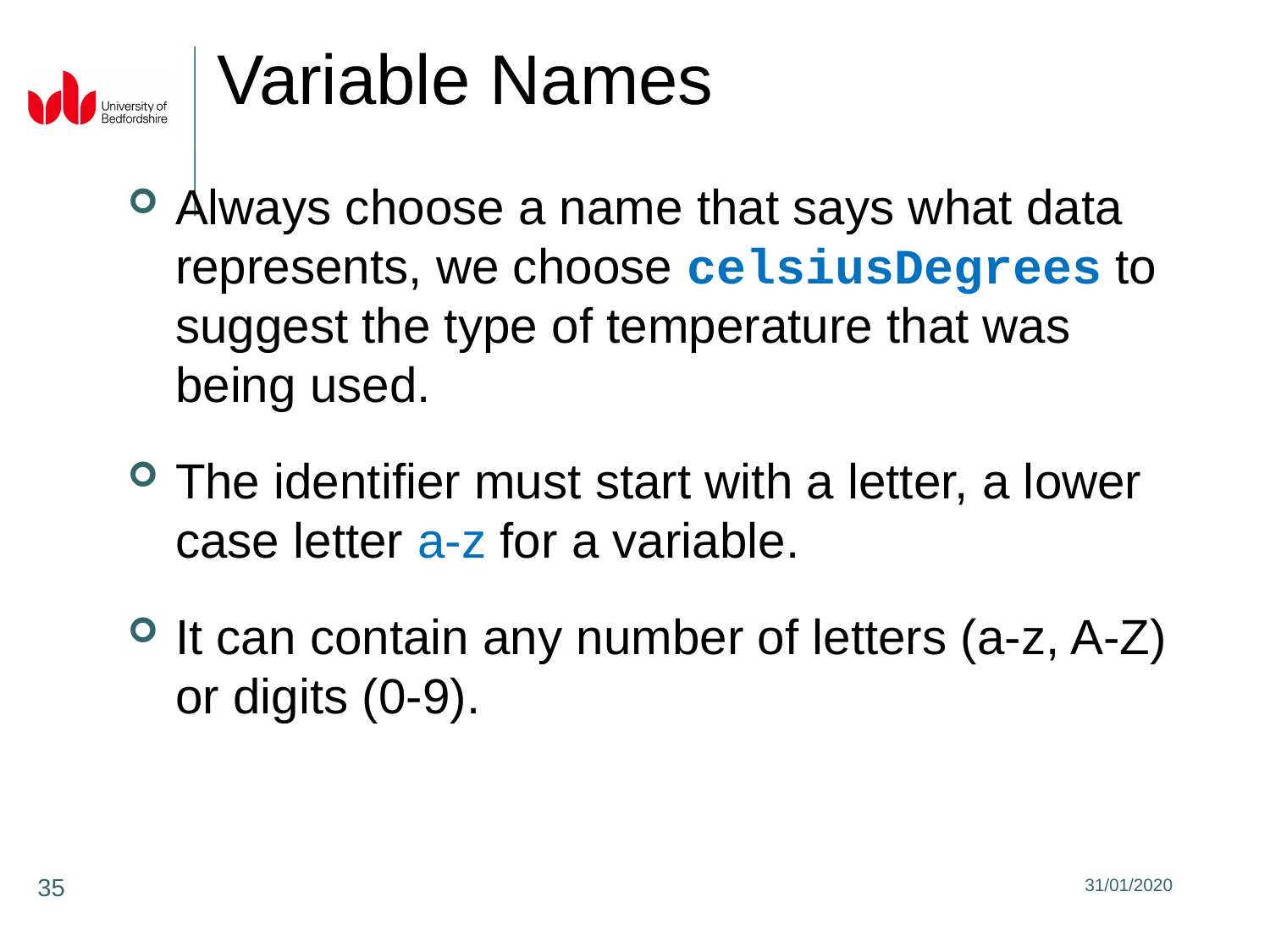

Variable Names
Always choose a name that says what data represents, we choose celsiusDegrees to suggest the type of temperature that was being used.

The identifier must start with a letter, a lower case letter a-z for a variable.

It can contain any number of letters (a-z, A-Z) or digits (0-9).

35
31/01/2020